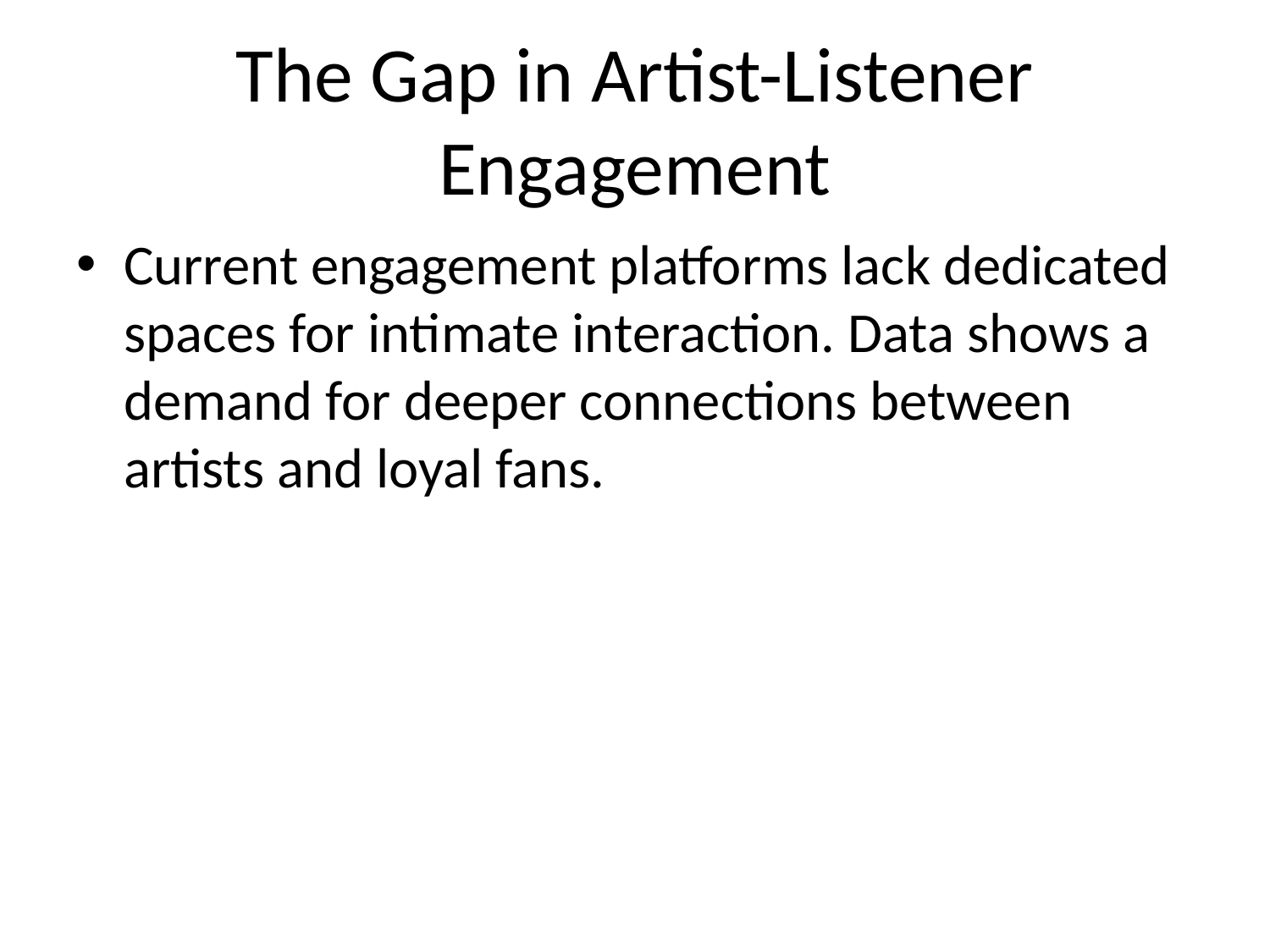

# The Gap in Artist-Listener Engagement
Current engagement platforms lack dedicated spaces for intimate interaction. Data shows a demand for deeper connections between artists and loyal fans.